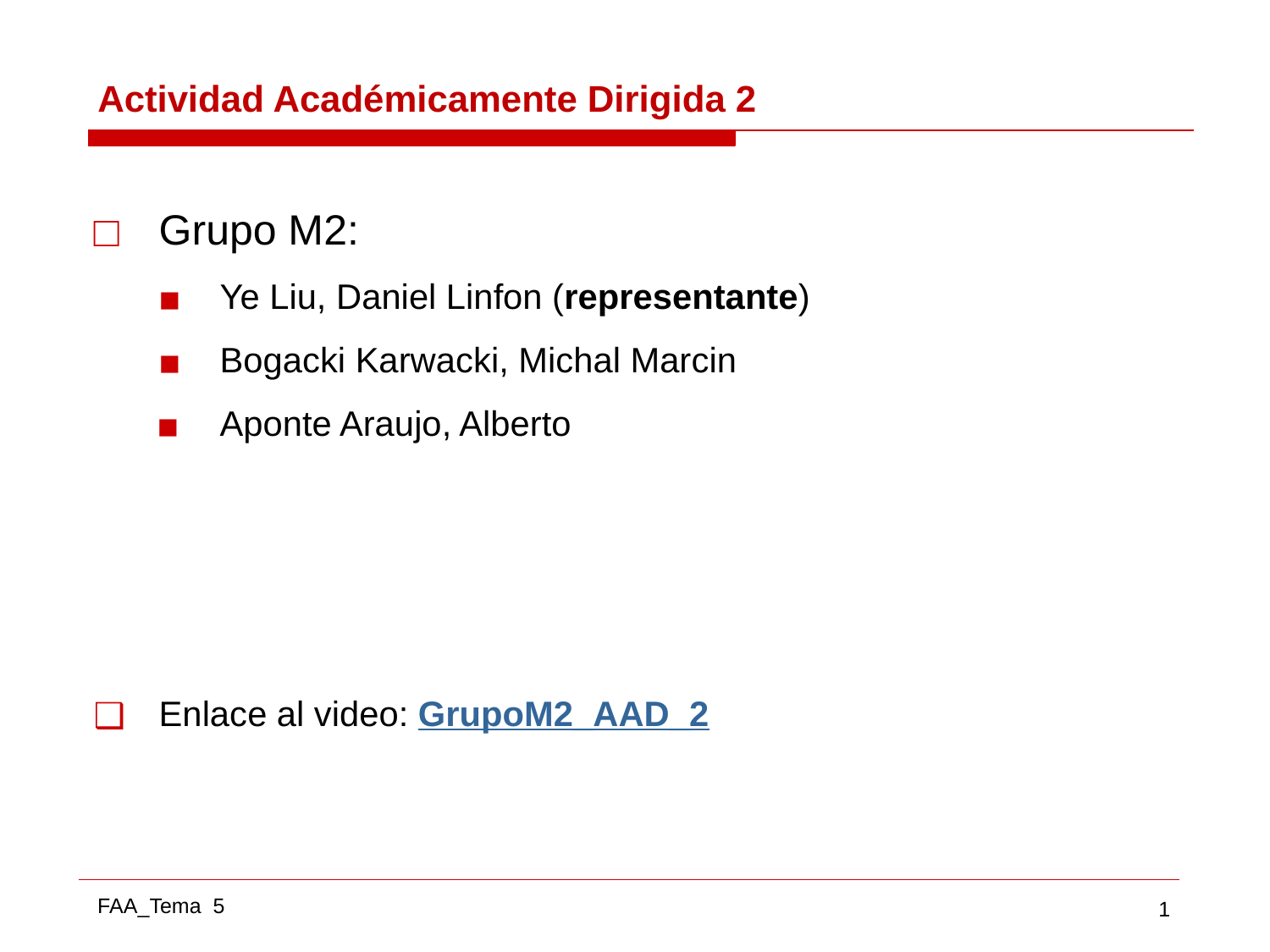

# Actividad Académicamente Dirigida 2
Grupo M2:
Ye Liu, Daniel Linfon (representante)
Bogacki Karwacki, Michal Marcin
Aponte Araujo, Alberto

Enlace al video: GrupoM2_AAD_2